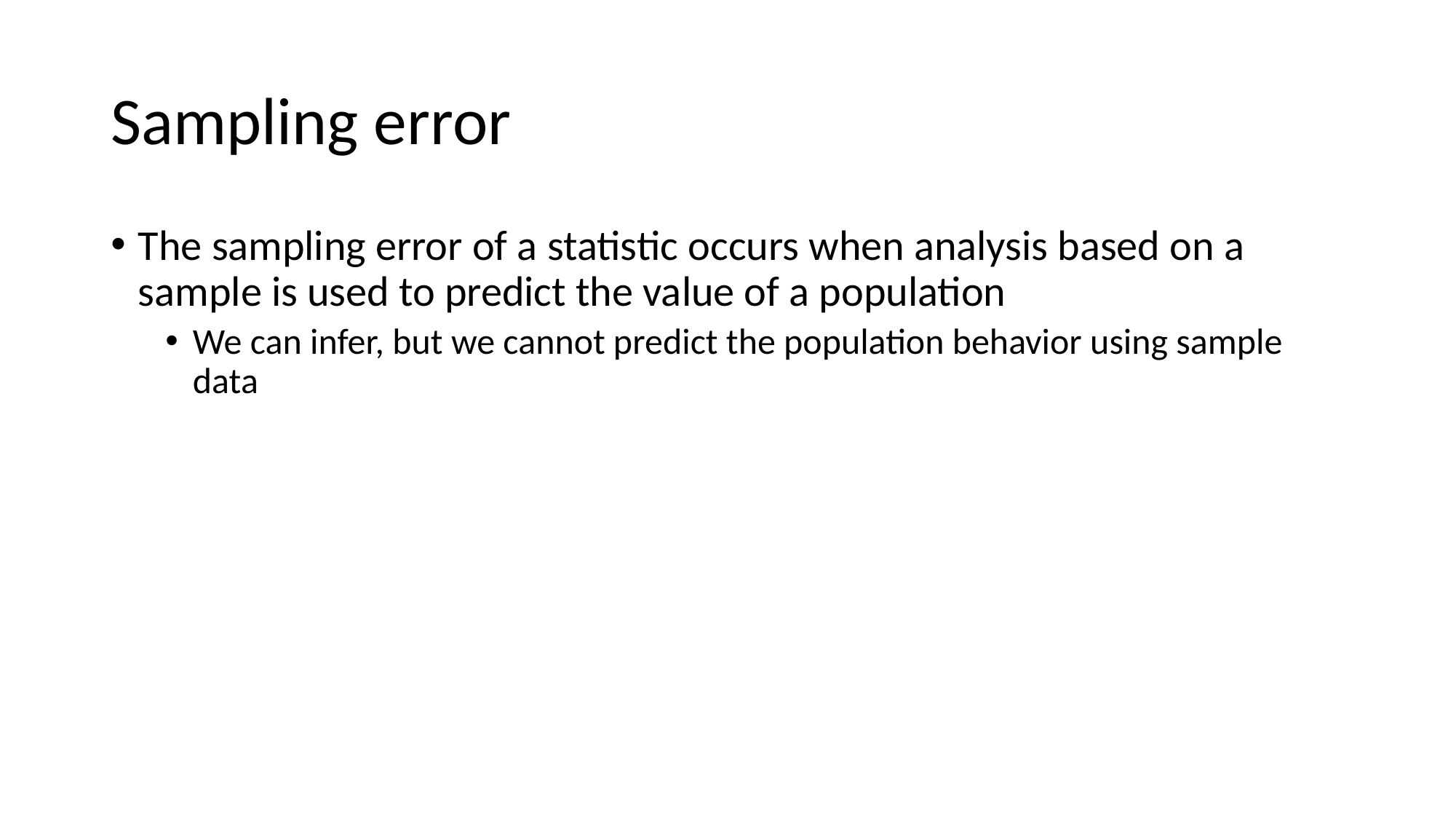

# Sampling error
The sampling error of a statistic occurs when analysis based on a sample is used to predict the value of a population
We can infer, but we cannot predict the population behavior using sample data